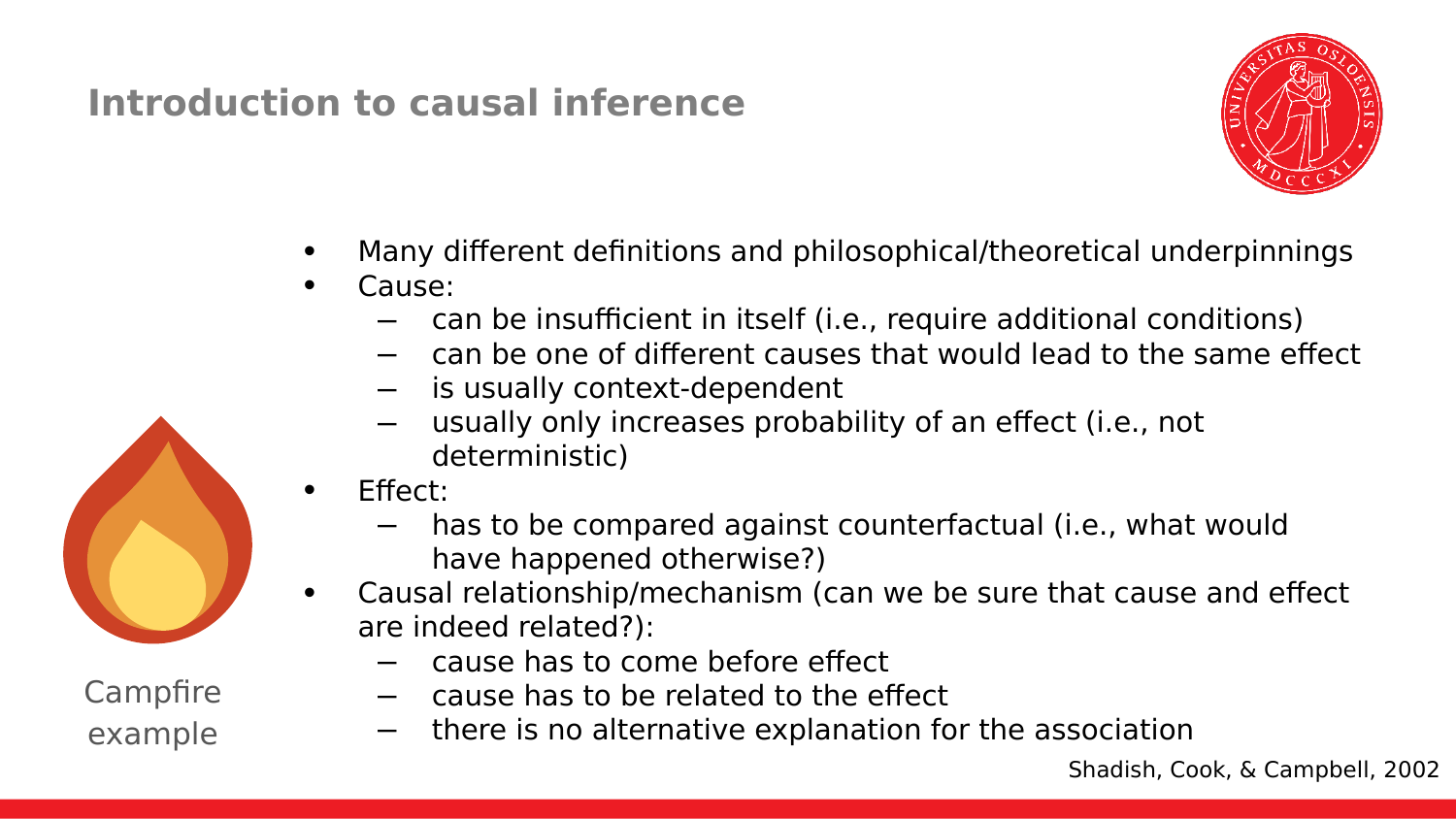

# Introduction to causal inference
Many different definitions and philosophical/theoretical underpinnings
Cause:
can be insufficient in itself (i.e., require additional conditions)
can be one of different causes that would lead to the same effect
is usually context-dependent
usually only increases probability of an effect (i.e., not deterministic)
Effect:
has to be compared against counterfactual (i.e., what would have happened otherwise?)
Causal relationship/mechanism (can we be sure that cause and effect are indeed related?):
cause has to come before effect
cause has to be related to the effect
there is no alternative explanation for the association

Campfire example
Shadish, Cook, & Campbell, 2002